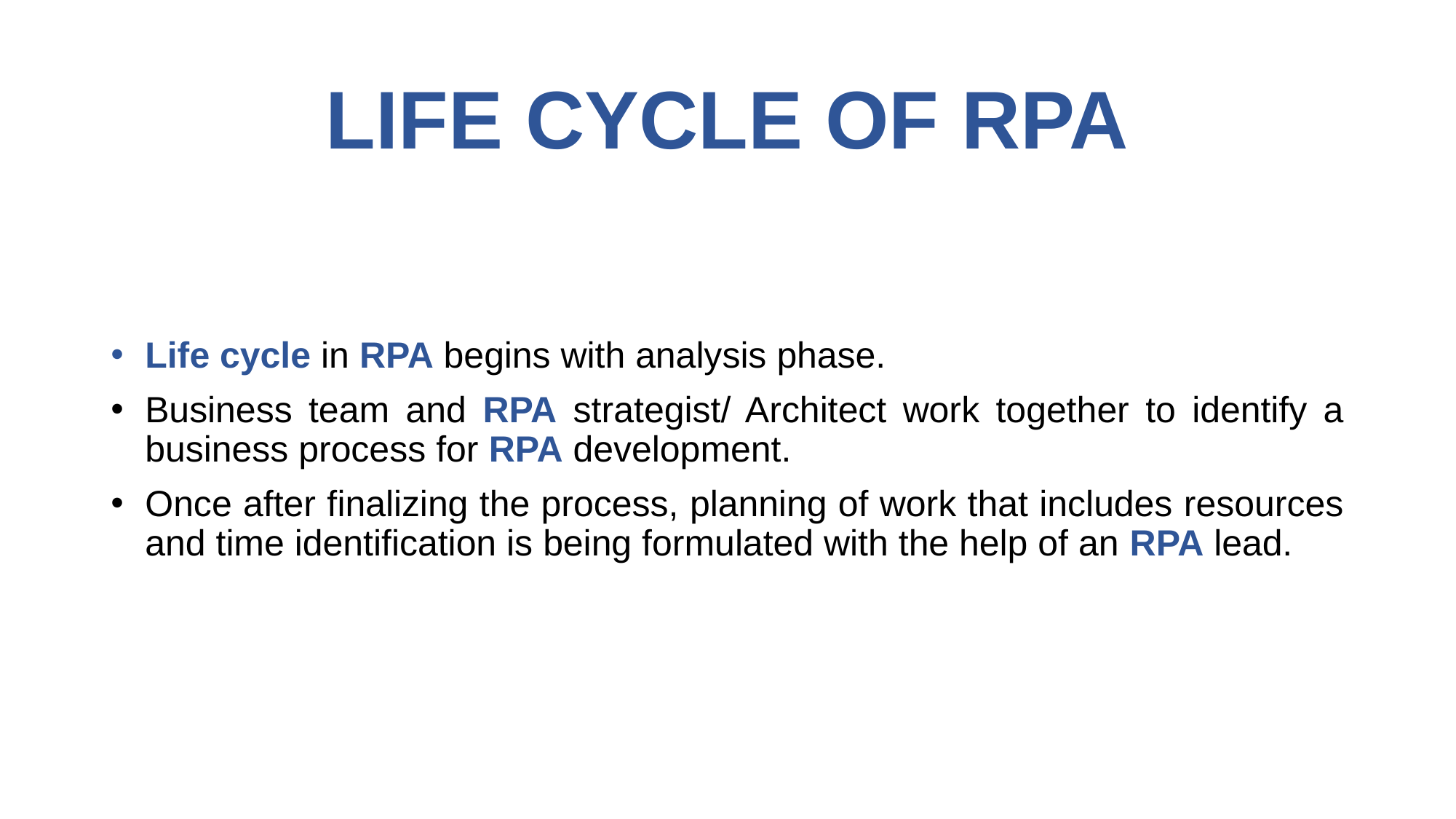

# LIFE CYCLE OF RPA

Life cycle in RPA begins with analysis phase.
Business team and RPA strategist/ Architect work together to identify a business process for RPA development.
Once after finalizing the process, planning of work that includes resources and time identification is being formulated with the help of an RPA lead.